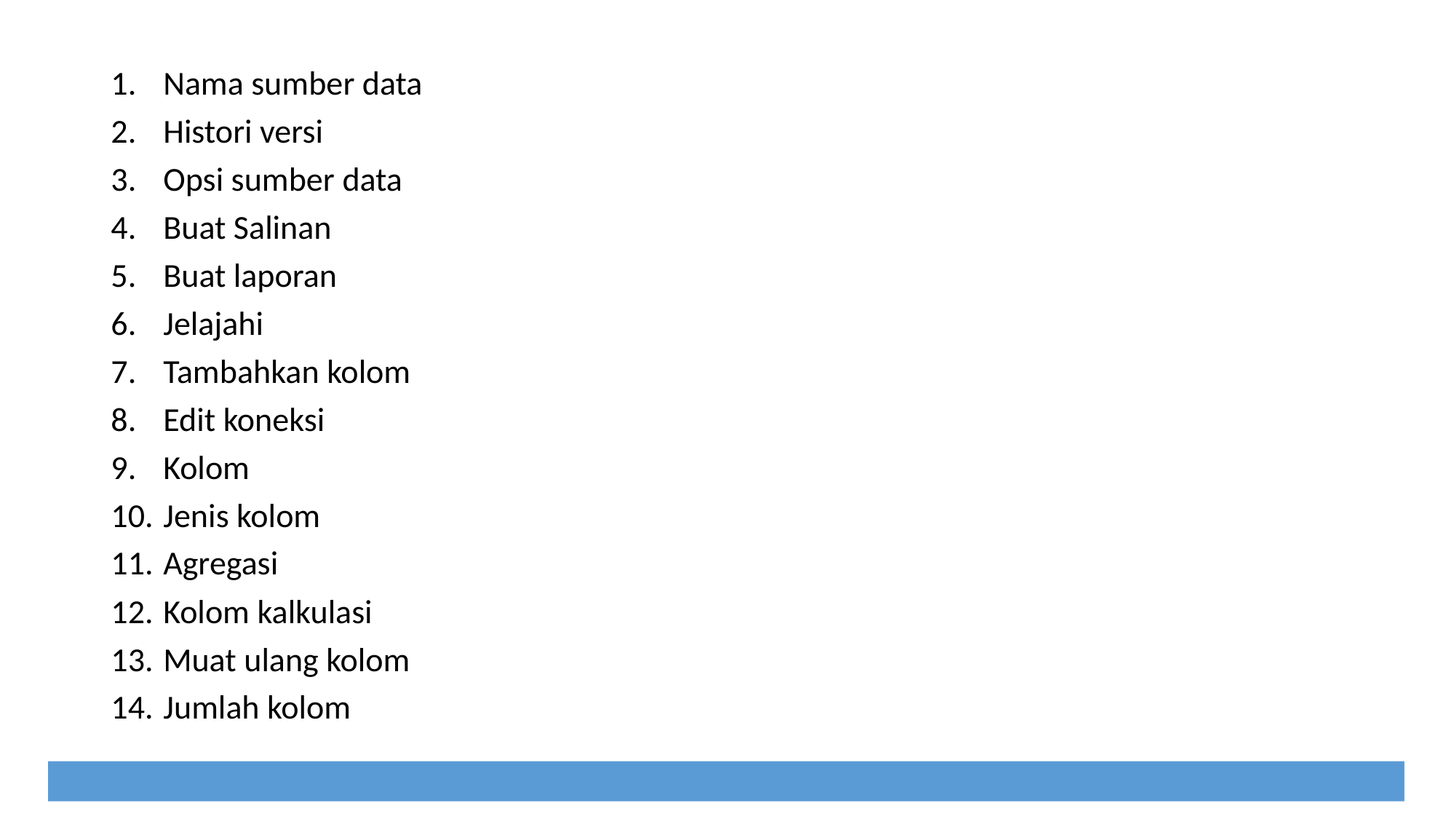

Nama sumber data
Histori versi
Opsi sumber data
Buat Salinan
Buat laporan
Jelajahi
Tambahkan kolom
Edit koneksi
Kolom
Jenis kolom
Agregasi
Kolom kalkulasi
Muat ulang kolom
Jumlah kolom